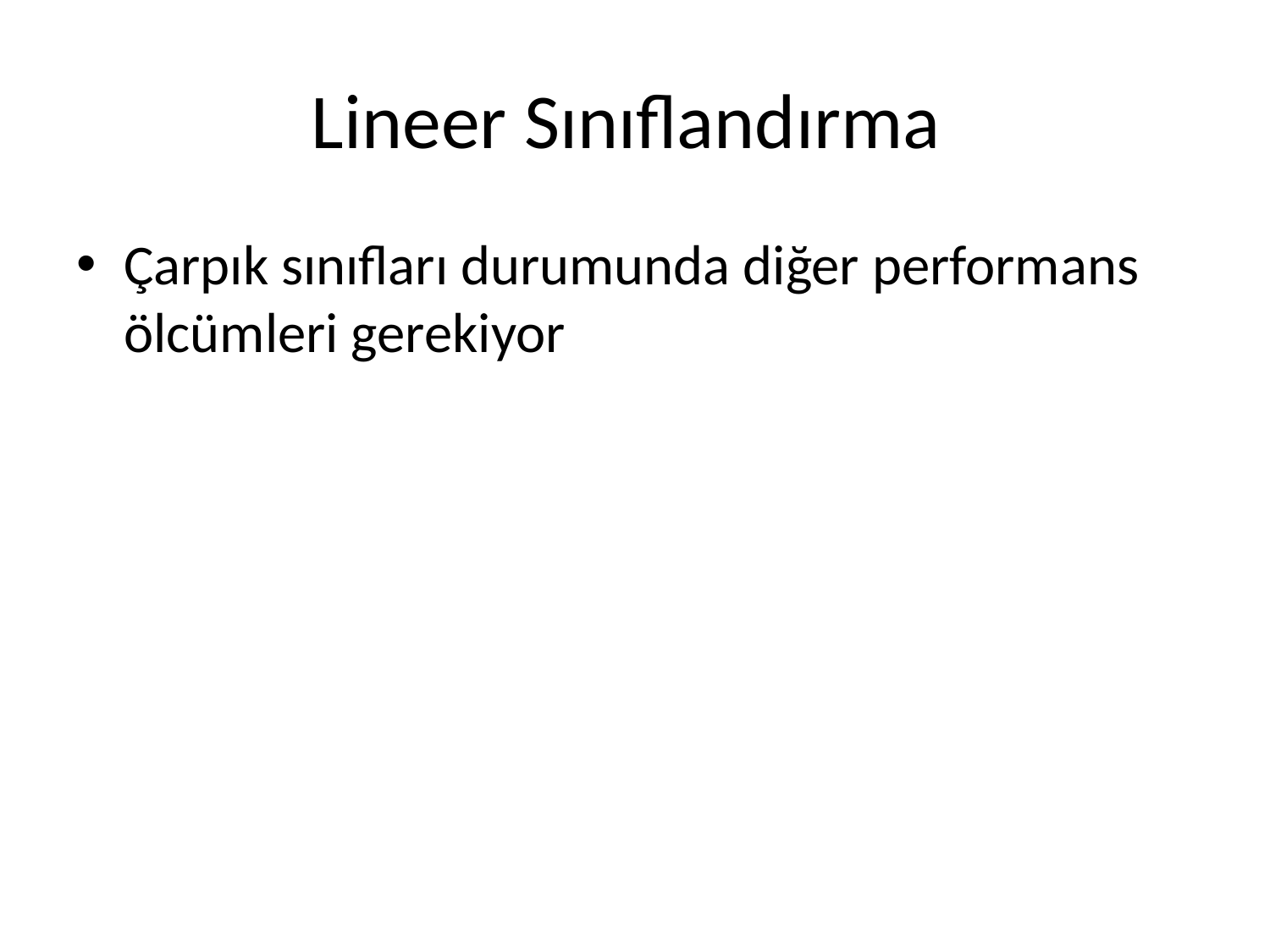

# Lineer Sınıflandırma
Çarpık sınıfları durumunda diğer performans ölcümleri gerekiyor